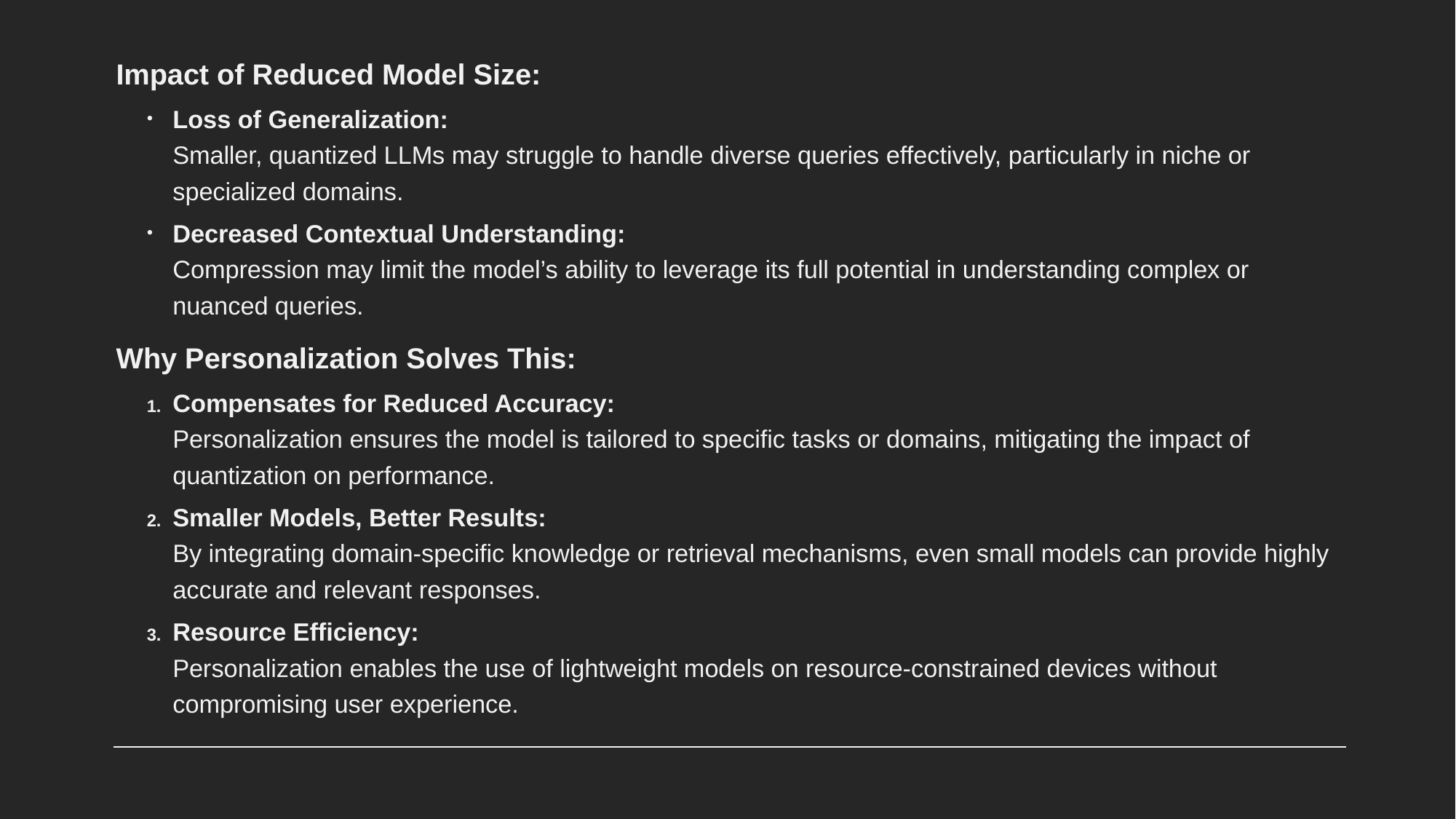

Impact of Reduced Model Size:
Loss of Generalization:
Smaller, quantized LLMs may struggle to handle diverse queries effectively, particularly in niche or specialized domains.
Decreased Contextual Understanding:
Compression may limit the model’s ability to leverage its full potential in understanding complex or nuanced queries.
Why Personalization Solves This:
Compensates for Reduced Accuracy:
Personalization ensures the model is tailored to specific tasks or domains, mitigating the impact of quantization on performance.
Smaller Models, Better Results:
By integrating domain-specific knowledge or retrieval mechanisms, even small models can provide highly accurate and relevant responses.
Resource Efficiency:
Personalization enables the use of lightweight models on resource-constrained devices without compromising user experience.